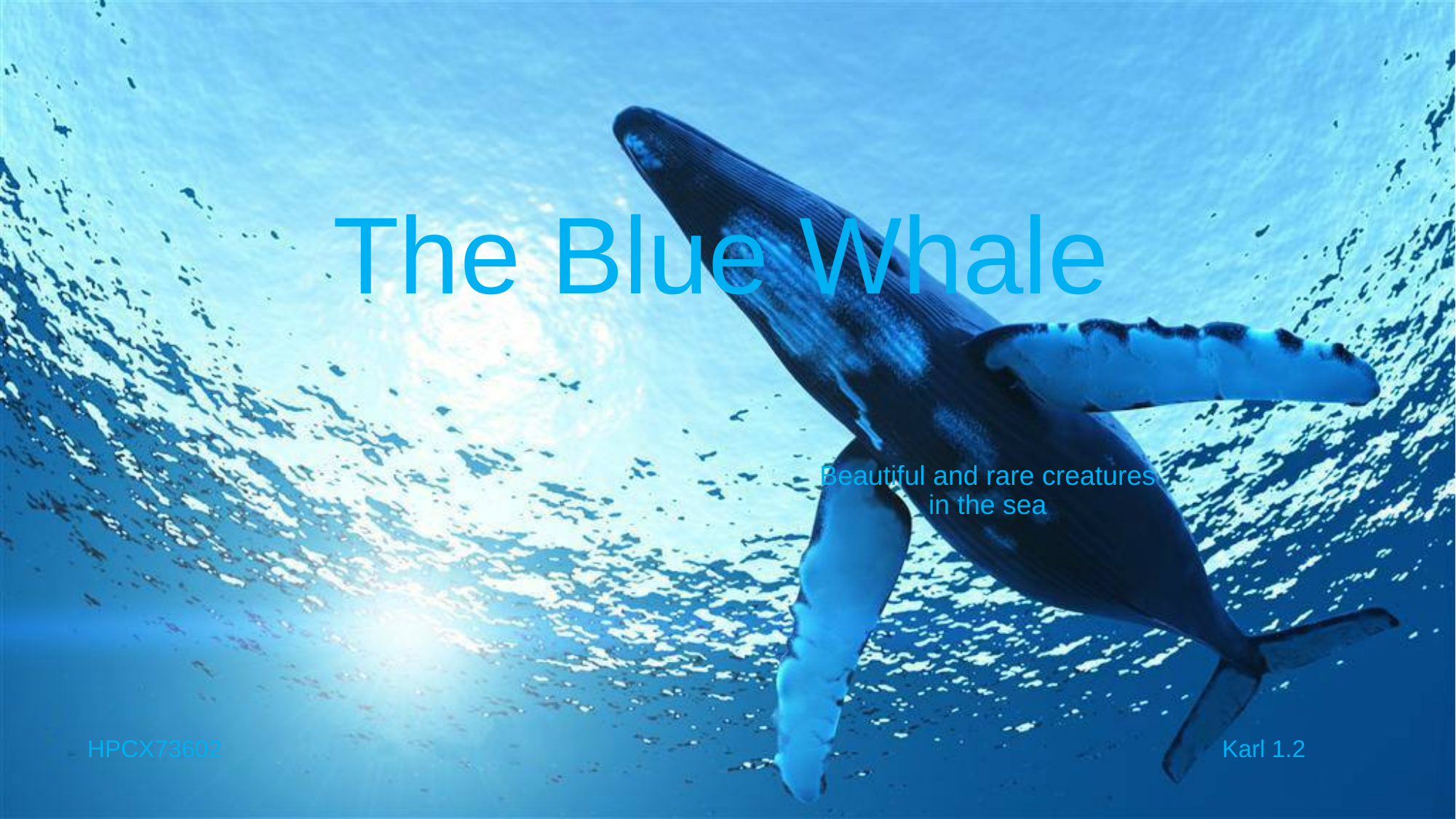

# The Blue Whale
Beautiful and rare creatures in the sea
HPCX73602                                                                                                                                                     Karl 1.2